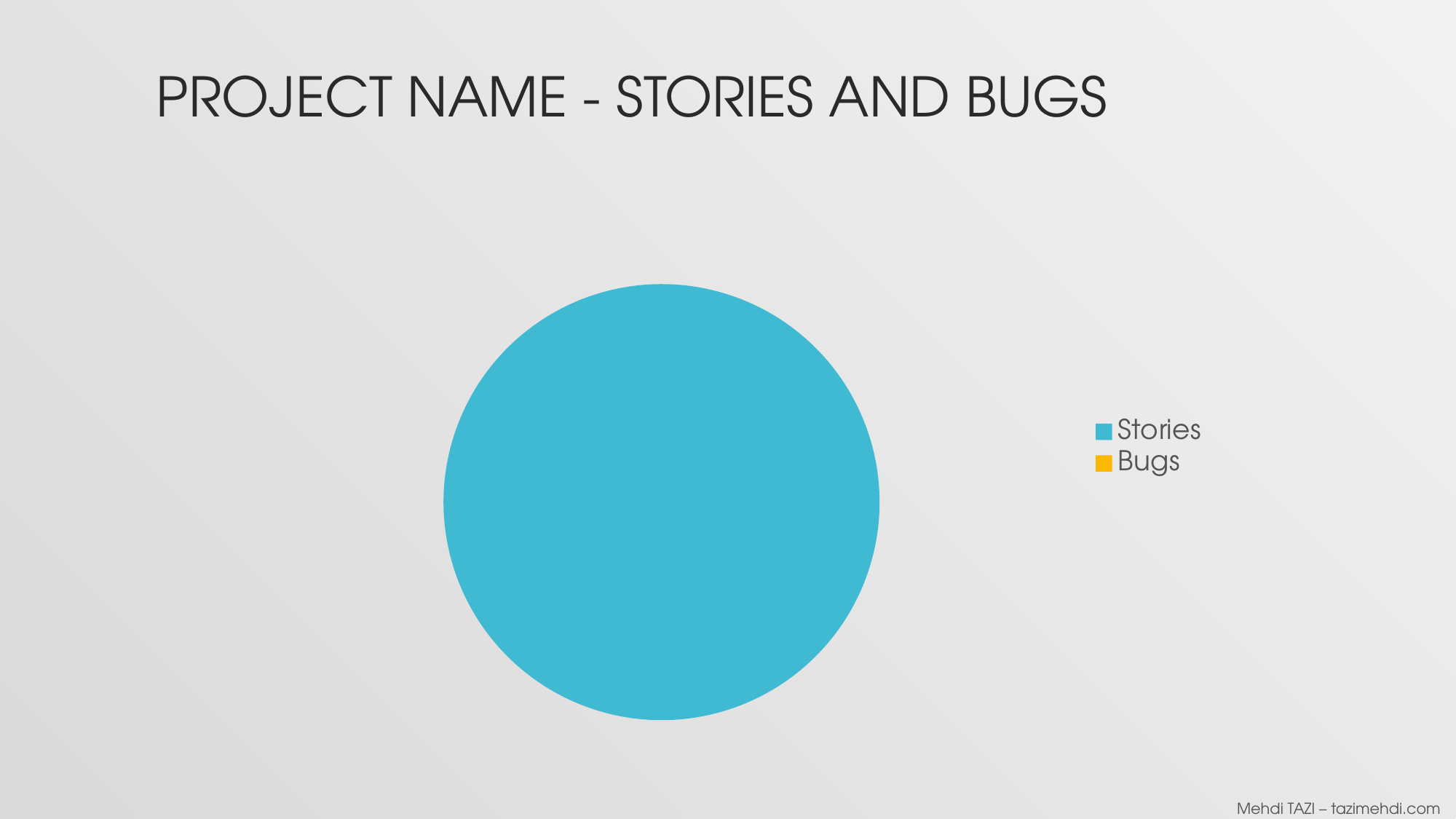

# Project name - Stories And Bugs

### Chart

| Category | U.S and Bug DONE |
|---|---|
| Stories | 15.0 |
| Bugs | 0.0 |
Mehdi TAZI – tazimehdi.com